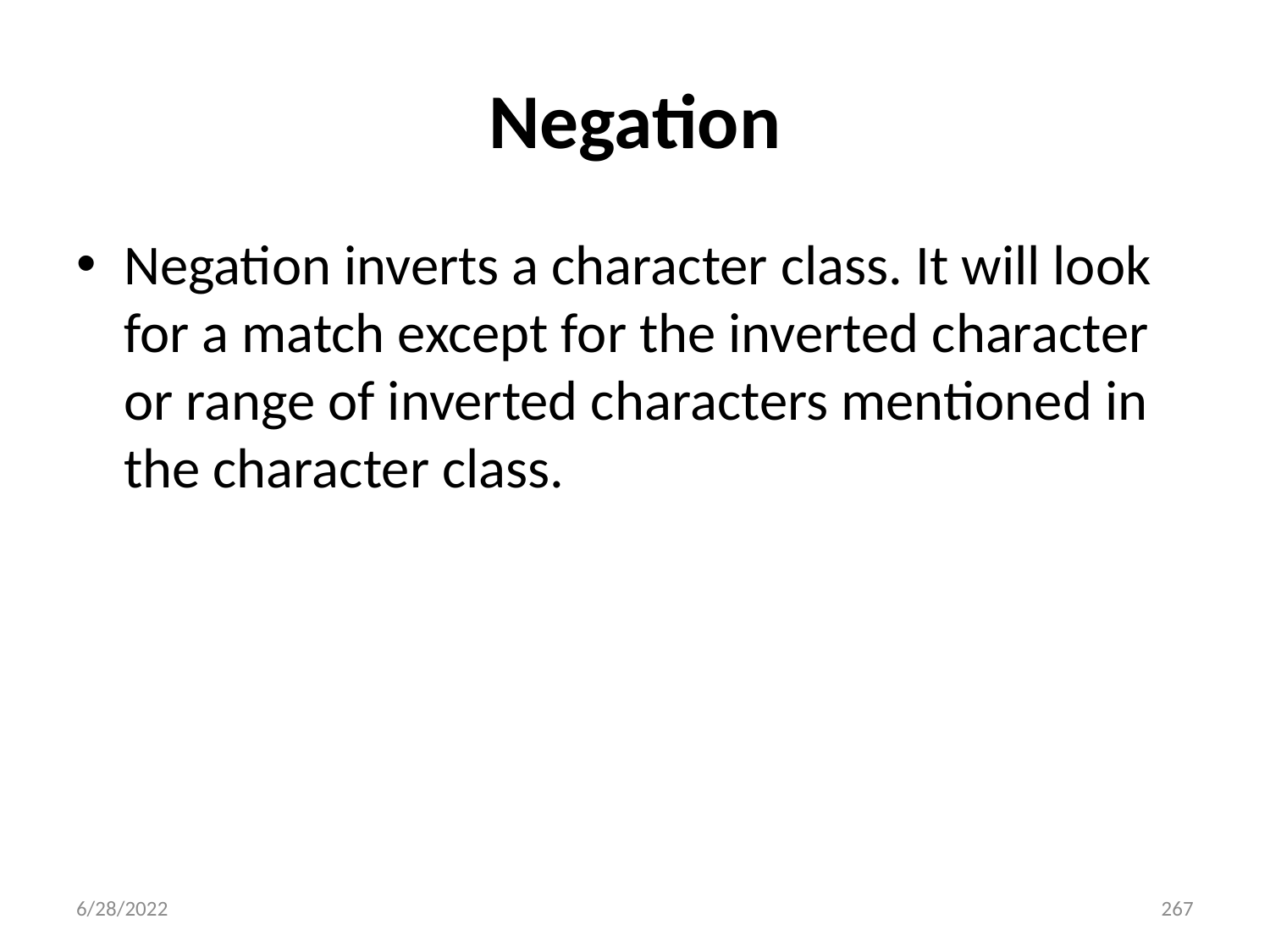

# Negation
Negation inverts a character class. It will look for a match except for the inverted character or range of inverted characters mentioned in the character class.

6/28/2022
267